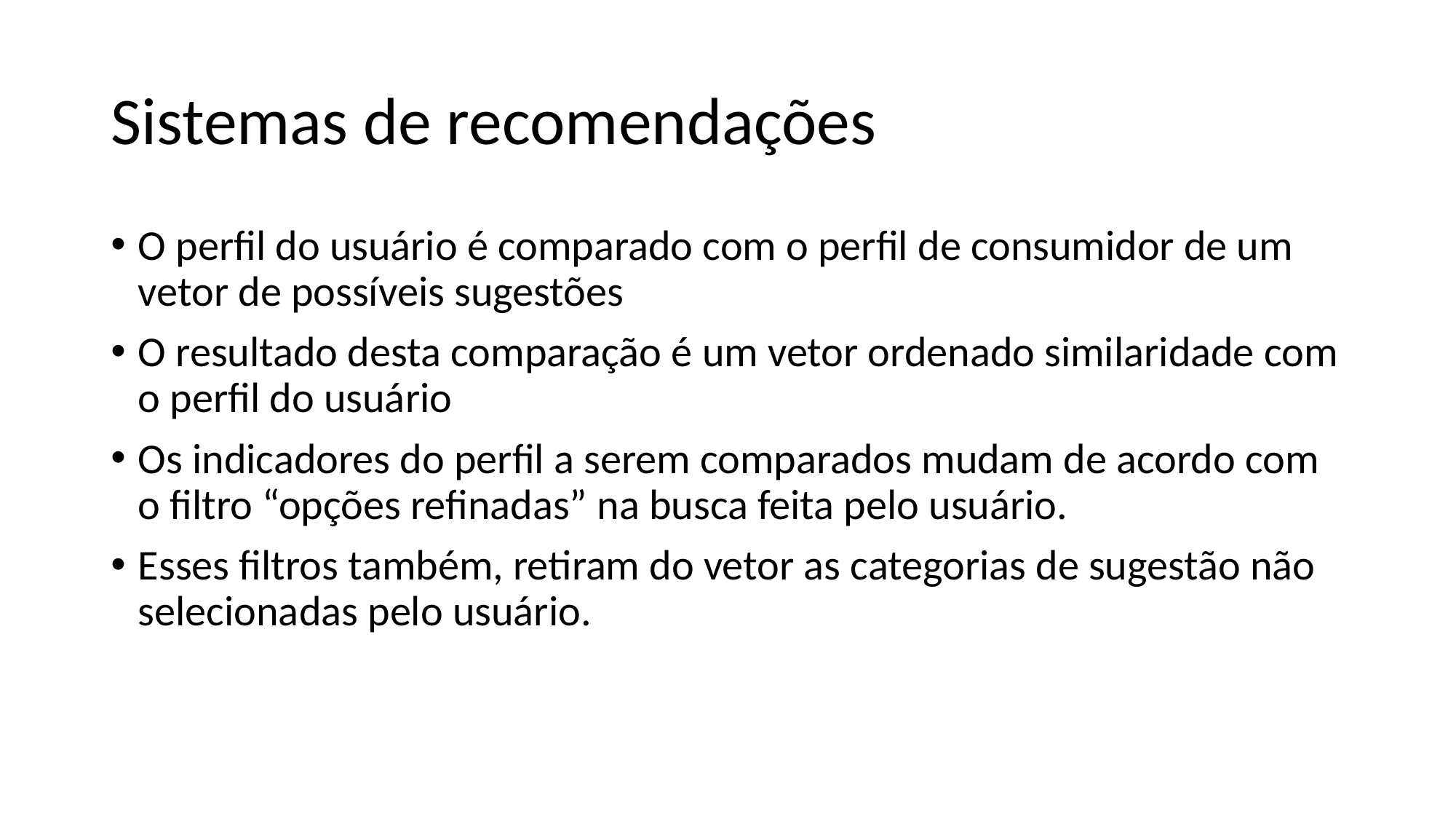

# Sistemas de recomendações
O perfil do usuário é comparado com o perfil de consumidor de um vetor de possíveis sugestões
O resultado desta comparação é um vetor ordenado similaridade com o perfil do usuário
Os indicadores do perfil a serem comparados mudam de acordo com o filtro “opções refinadas” na busca feita pelo usuário.
Esses filtros também, retiram do vetor as categorias de sugestão não selecionadas pelo usuário.